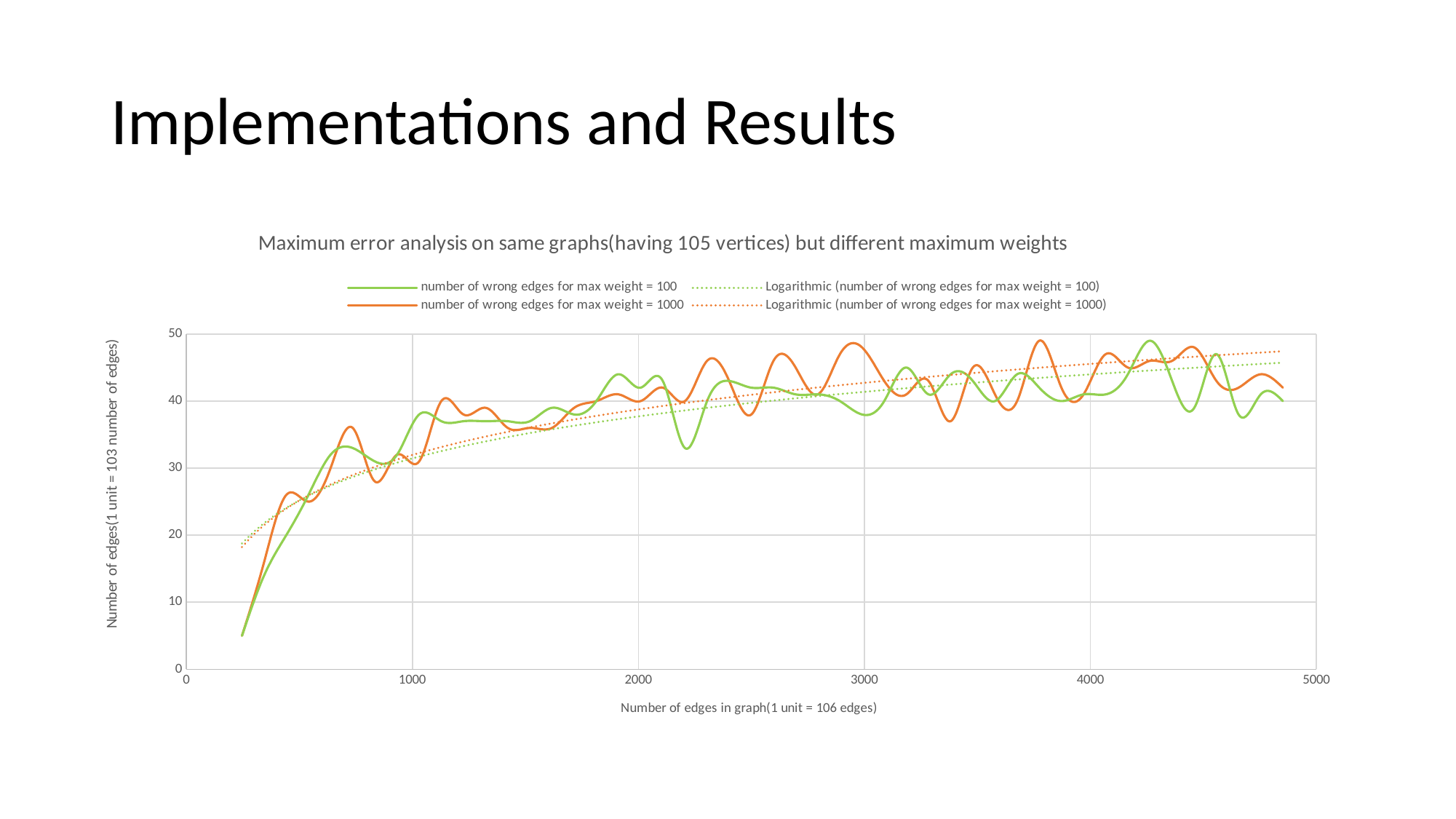

# Implementations and Results

### Chart: Maximum error analysis on same graphs(having 105 vertices) but different maximum weights

| Category | number of wrong edges for max weight = 100 | number of wrong edges for max weight = 1000 |
|---|---|---|